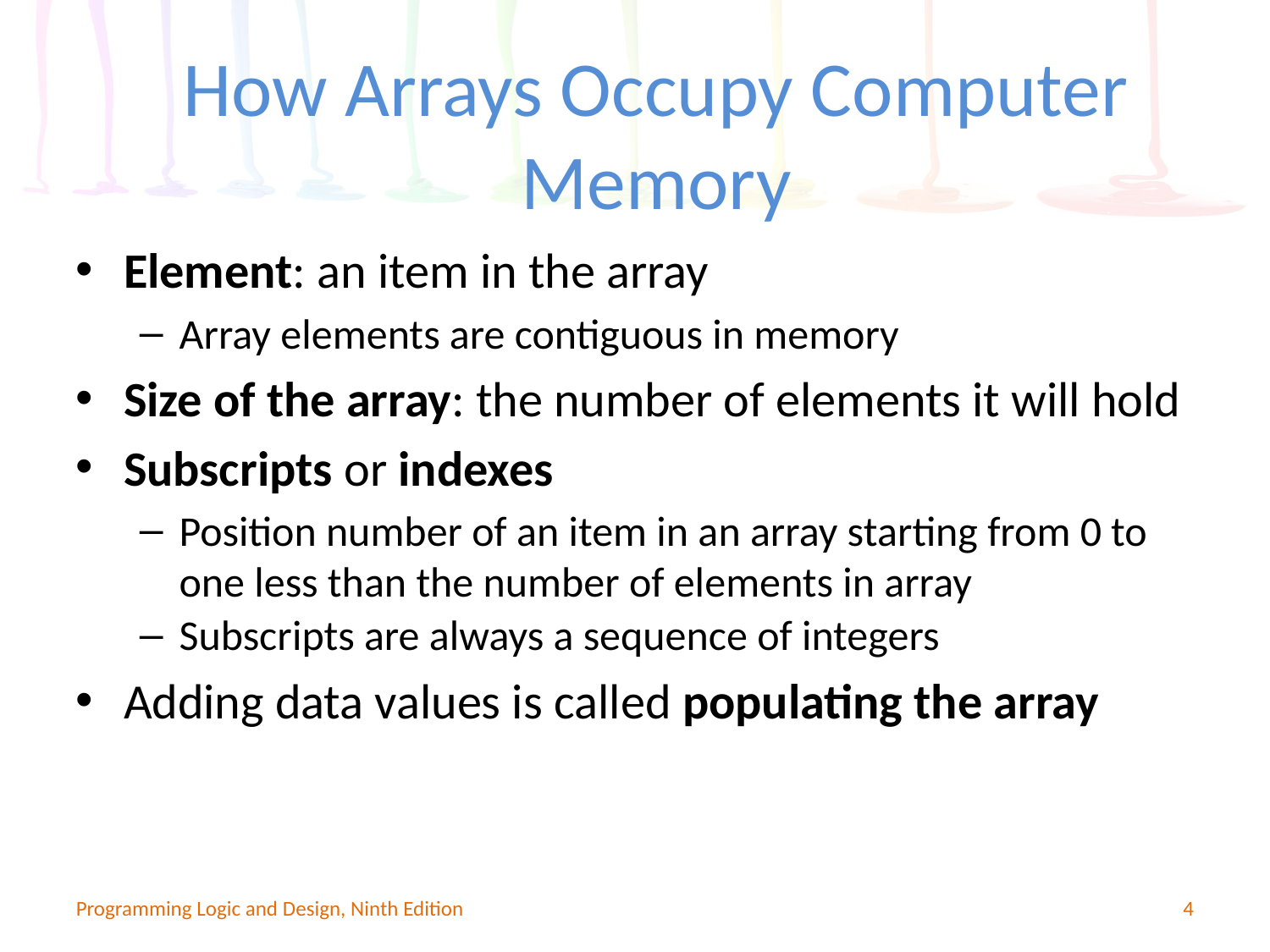

How Arrays Occupy Computer Memory
# Element: an item in the array
Array elements are contiguous in memory
Size of the array: the number of elements it will hold
Subscripts or indexes
Position number of an item in an array starting from 0 to one less than the number of elements in array
Subscripts are always a sequence of integers
Adding data values is called populating the array

Programming Logic and Design, Ninth Edition
4